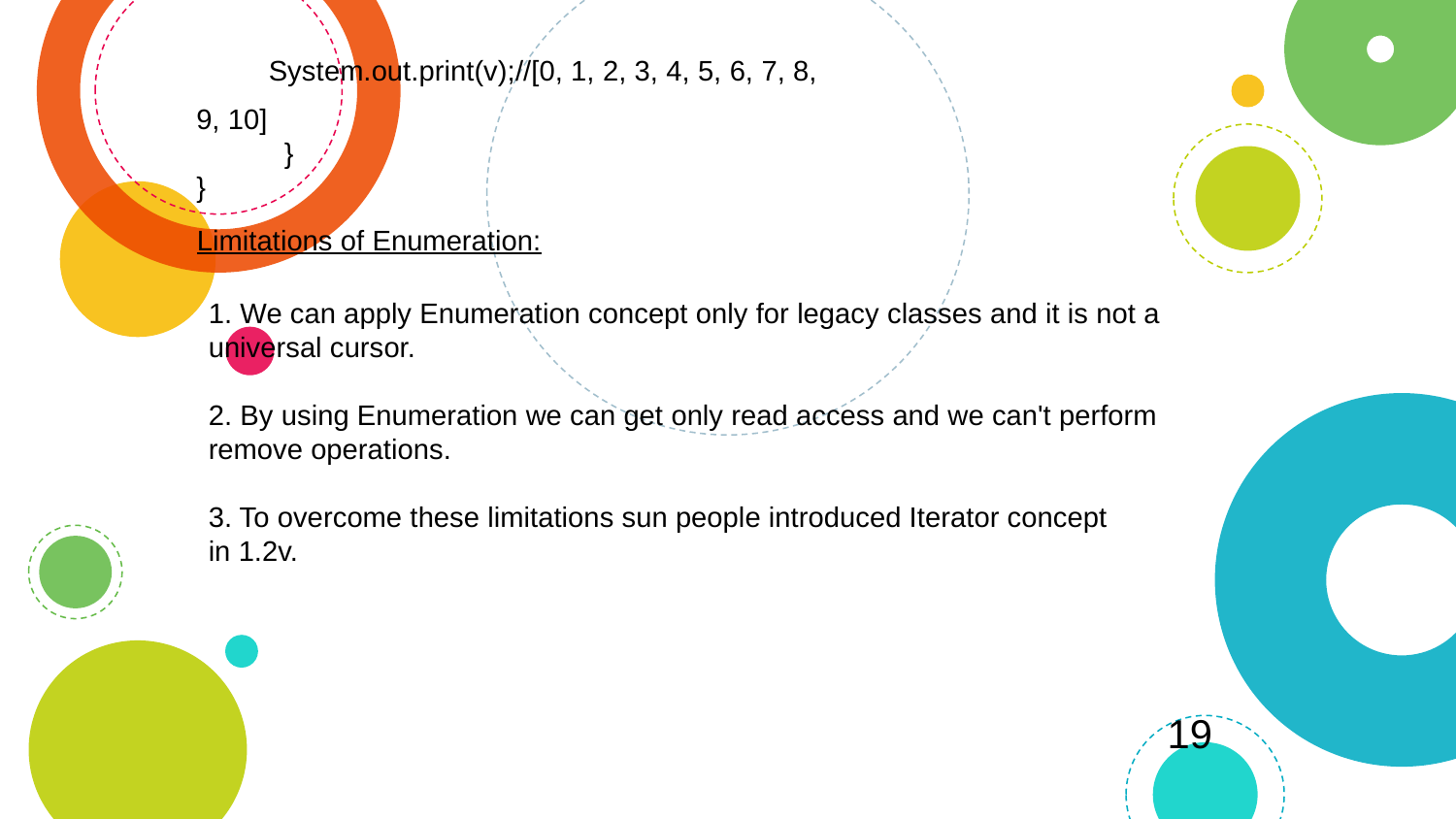

System.out.print(v);//[0, 1, 2, 3, 4, 5, 6, 7, 8,
9, 10]
           }
}
Limitations of Enumeration:
1. We can apply Enumeration concept only for legacy classes and it is not a universal cursor.

2. By using Enumeration we can get only read access and we can't perform remove operations.

3. To overcome these limitations sun people introduced Iterator concept
in 1.2v.
19